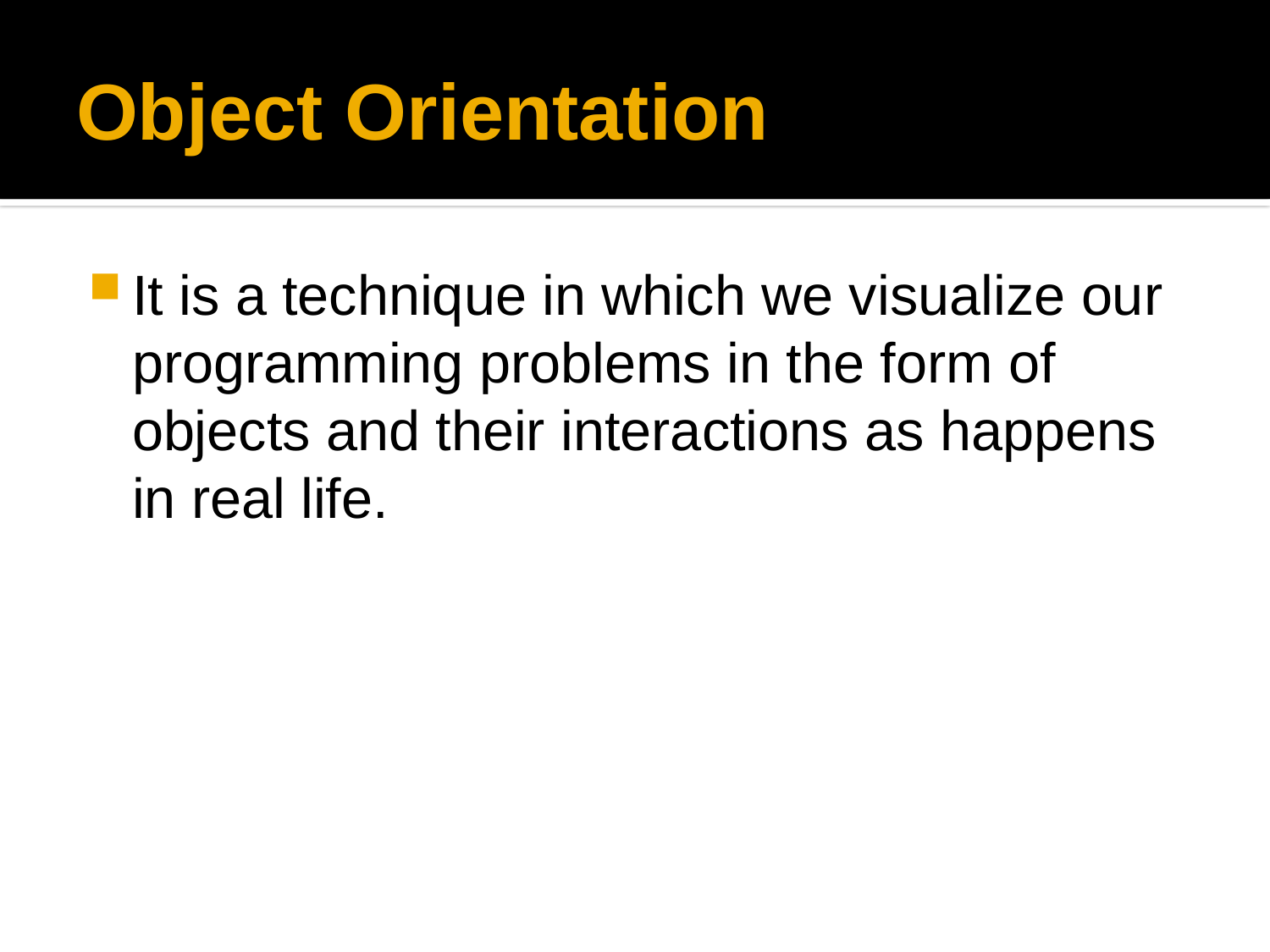

# Object Orientation
It is a technique in which we visualize our programming problems in the form of objects and their interactions as happens in real life.